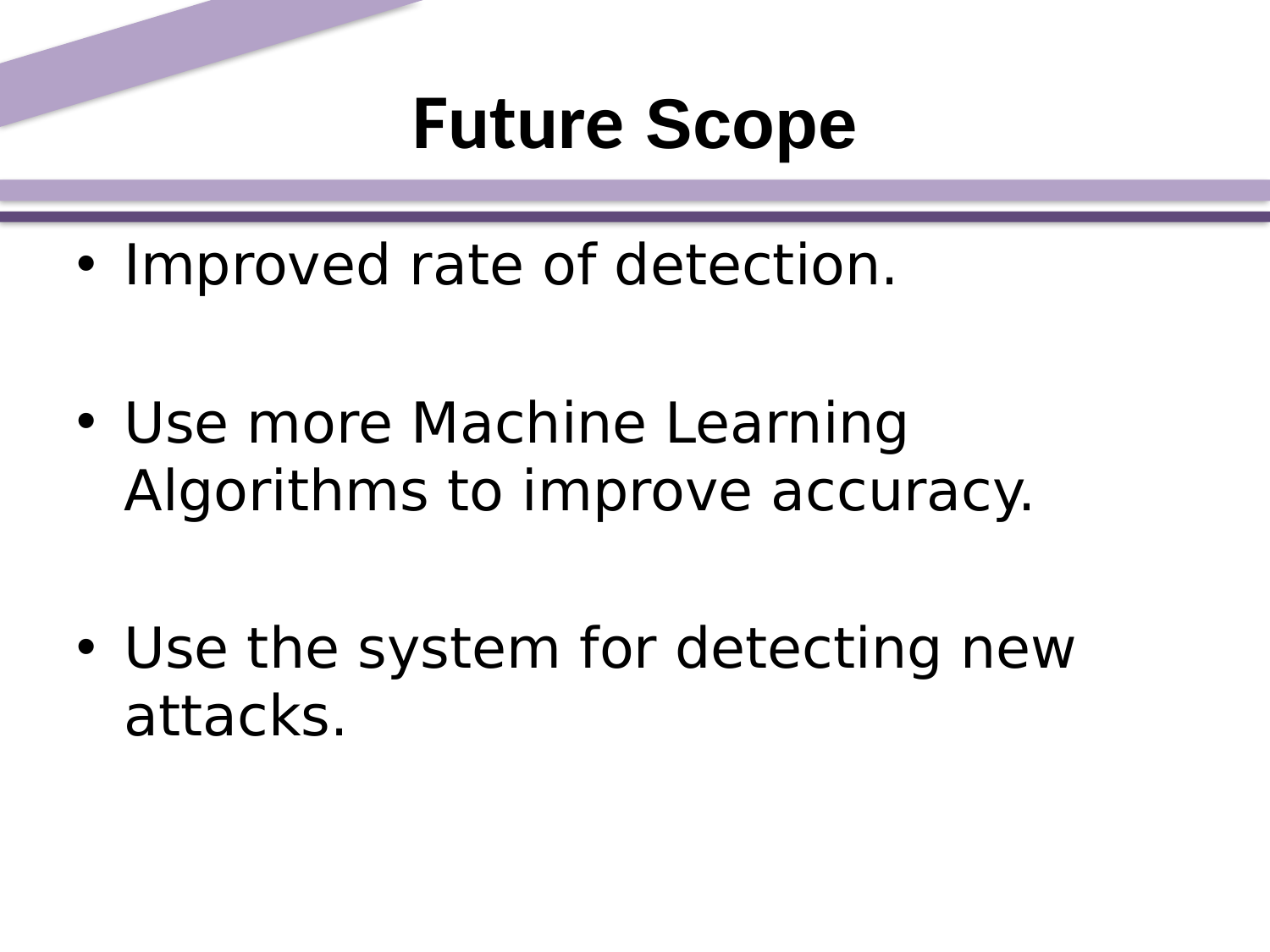

# Future Scope

Improved rate of detection.

Use more Machine Learning Algorithms to improve accuracy.

Use the system for detecting new attacks.